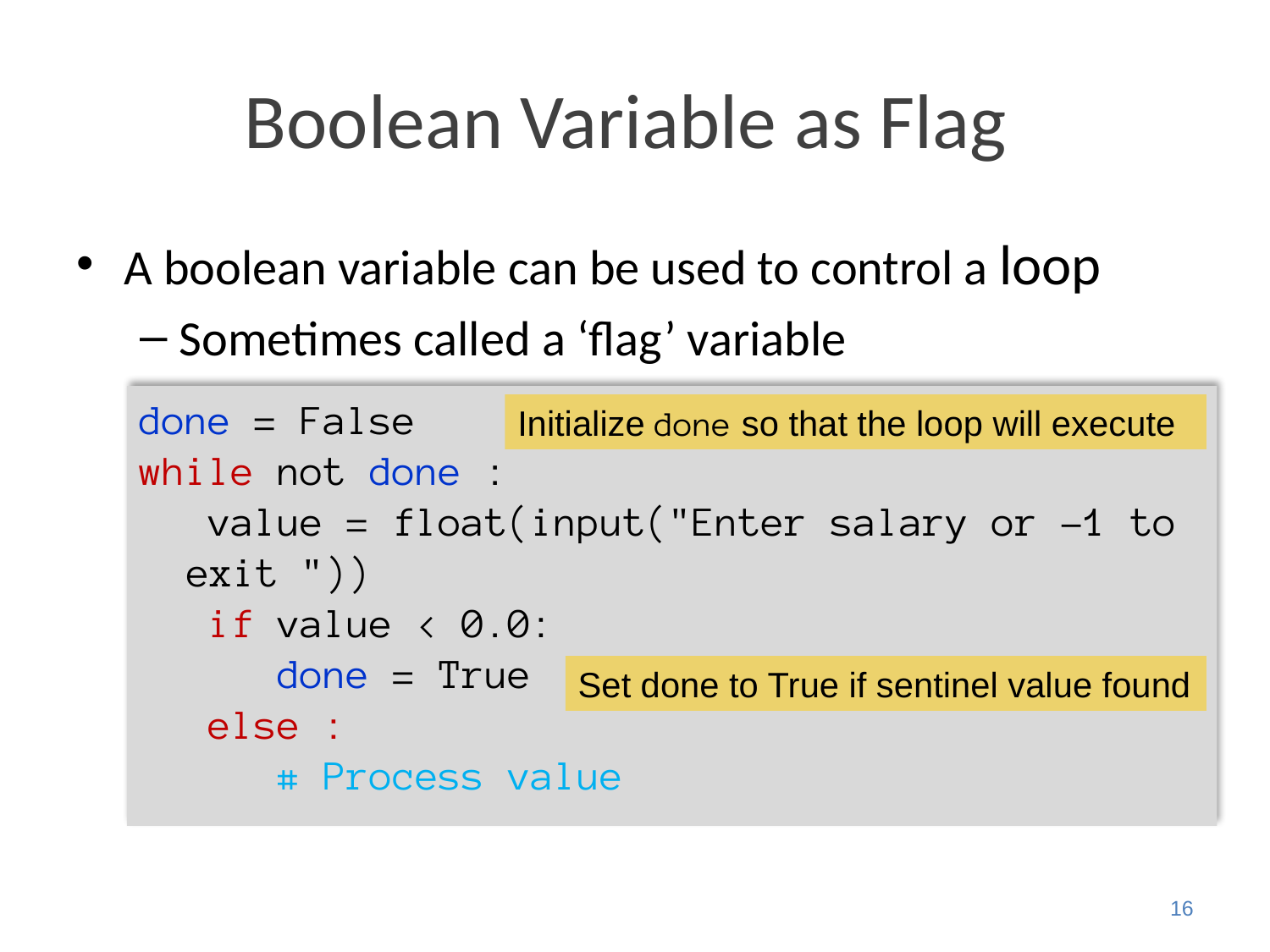

# Boolean Variable as Flag
A boolean variable can be used to control a loop
Sometimes called a ‘flag’ variable
done = False
while not done :
   value = float(input("Enter salary or -1 to exit "))
   if value < 0.0:
      done = True
   else :
      # Process value

Initialize done so that the loop will execute
Set done to True if sentinel value found
16